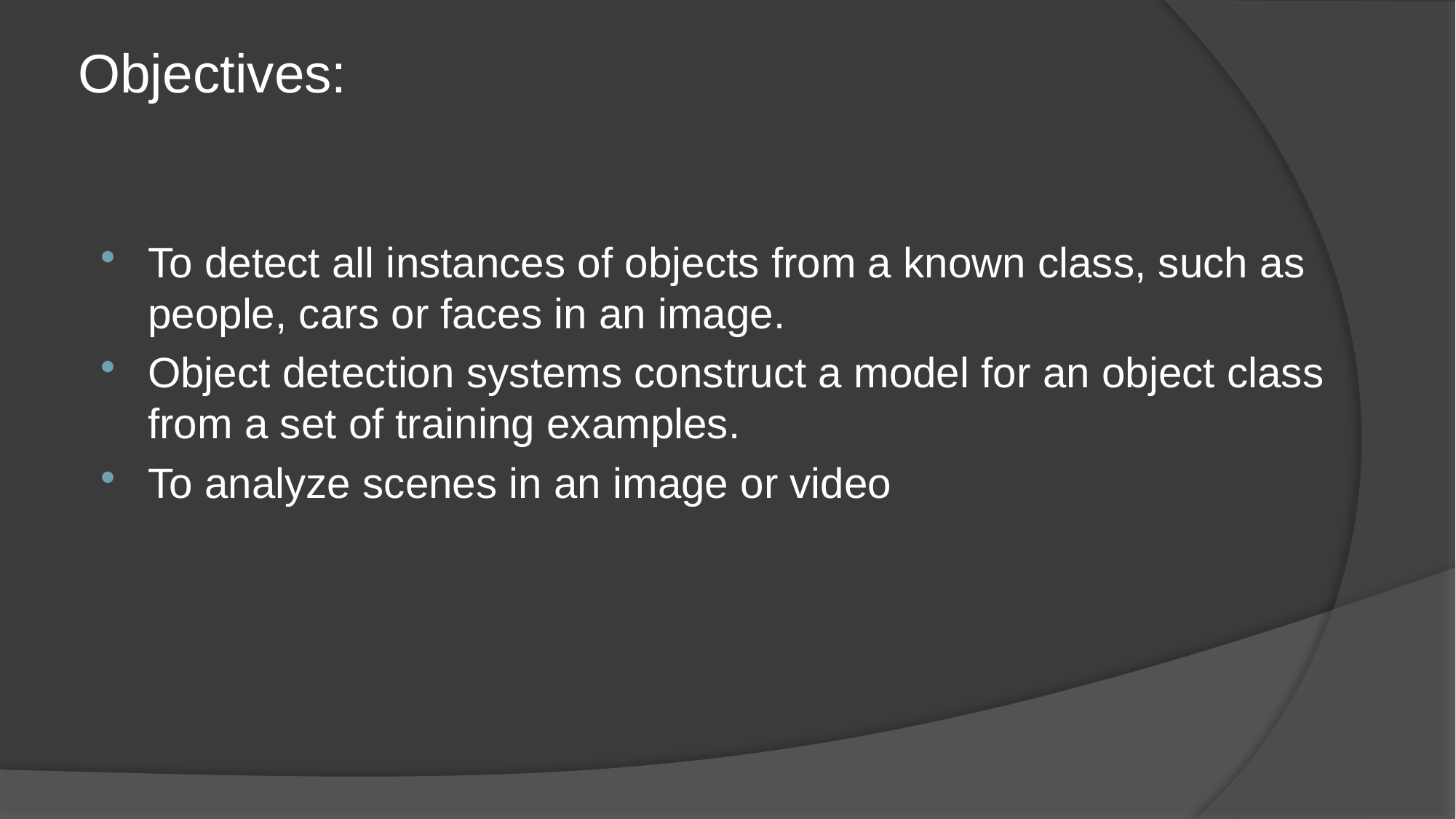

# Objectives:
To detect all instances of objects from a known class, such as people, cars or faces in an image.
Object detection systems construct a model for an object class from a set of training examples.
To analyze scenes in an image or video